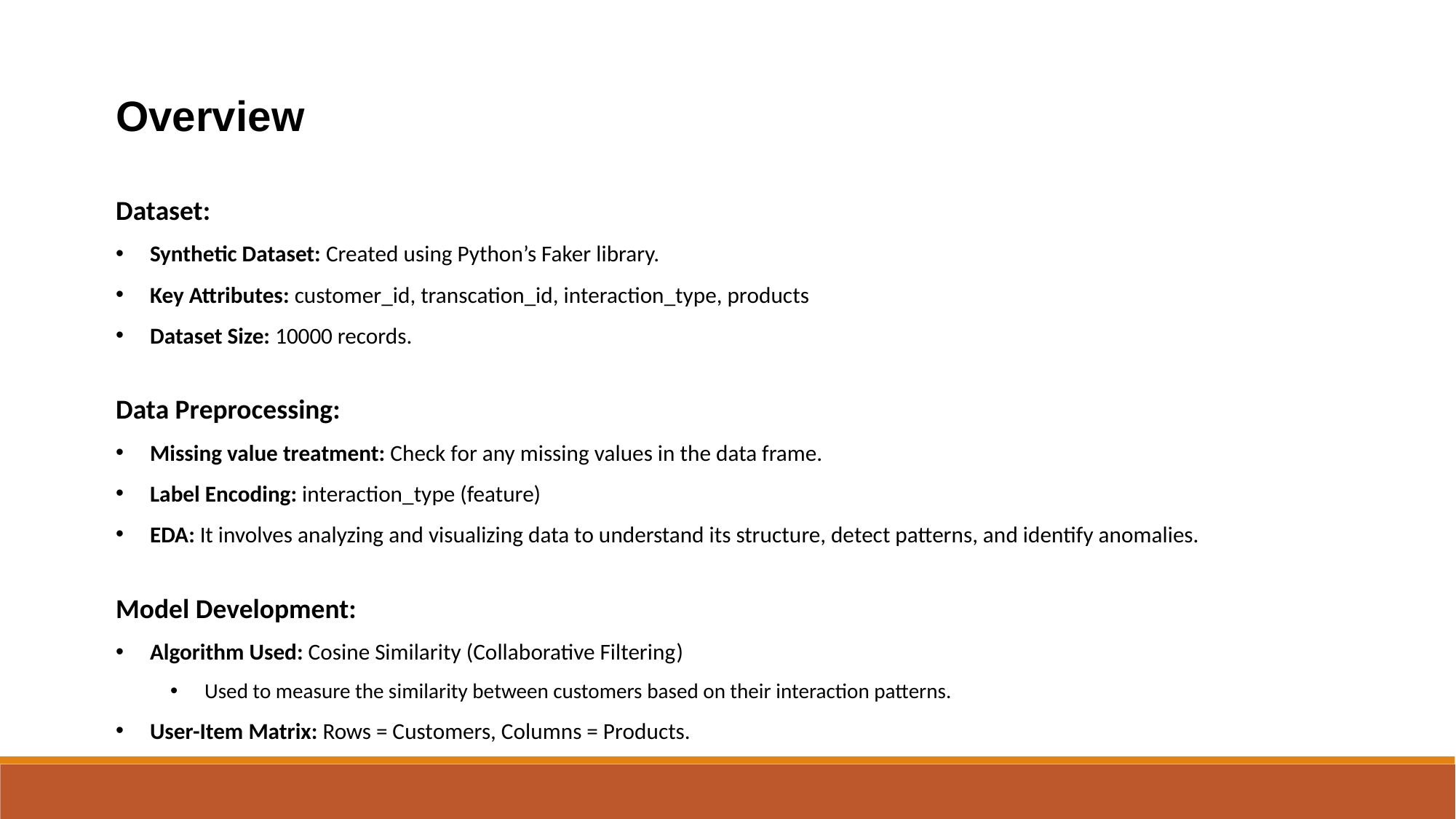

Overview

Dataset:
Synthetic Dataset: Created using Python’s Faker library.
Key Attributes: customer_id, transcation_id, interaction_type, products
Dataset Size: 10000 records.

Data Preprocessing:
Missing value treatment: Check for any missing values in the data frame.
Label Encoding: interaction_type (feature)
EDA: It involves analyzing and visualizing data to understand its structure, detect patterns, and identify anomalies.

Model Development:
Algorithm Used: Cosine Similarity (Collaborative Filtering)
Used to measure the similarity between customers based on their interaction patterns.
User-Item Matrix: Rows = Customers, Columns = Products.